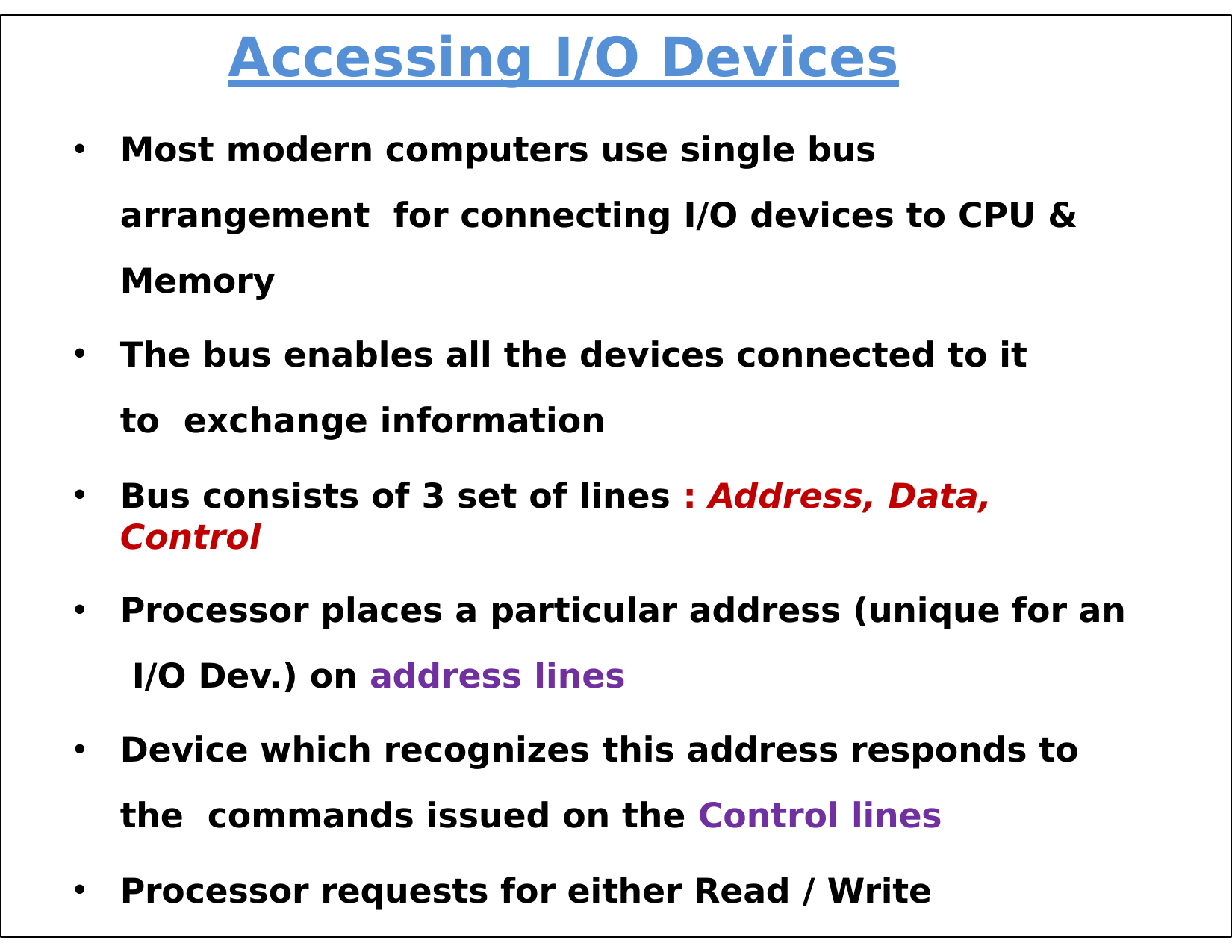

# Accessing I/O Devices
Most modern computers use single bus arrangement  for connecting I/O devices to CPU & Memory
The bus enables all the devices connected to it to  exchange information

Bus consists of 3 set of lines : Address, Data, Control
Processor places a particular address (unique for an  I/O Dev.) on address lines
Device which recognizes this address responds to the  commands issued on the Control lines

Processor requests for either Read / Write

The data will be placed on Data lines